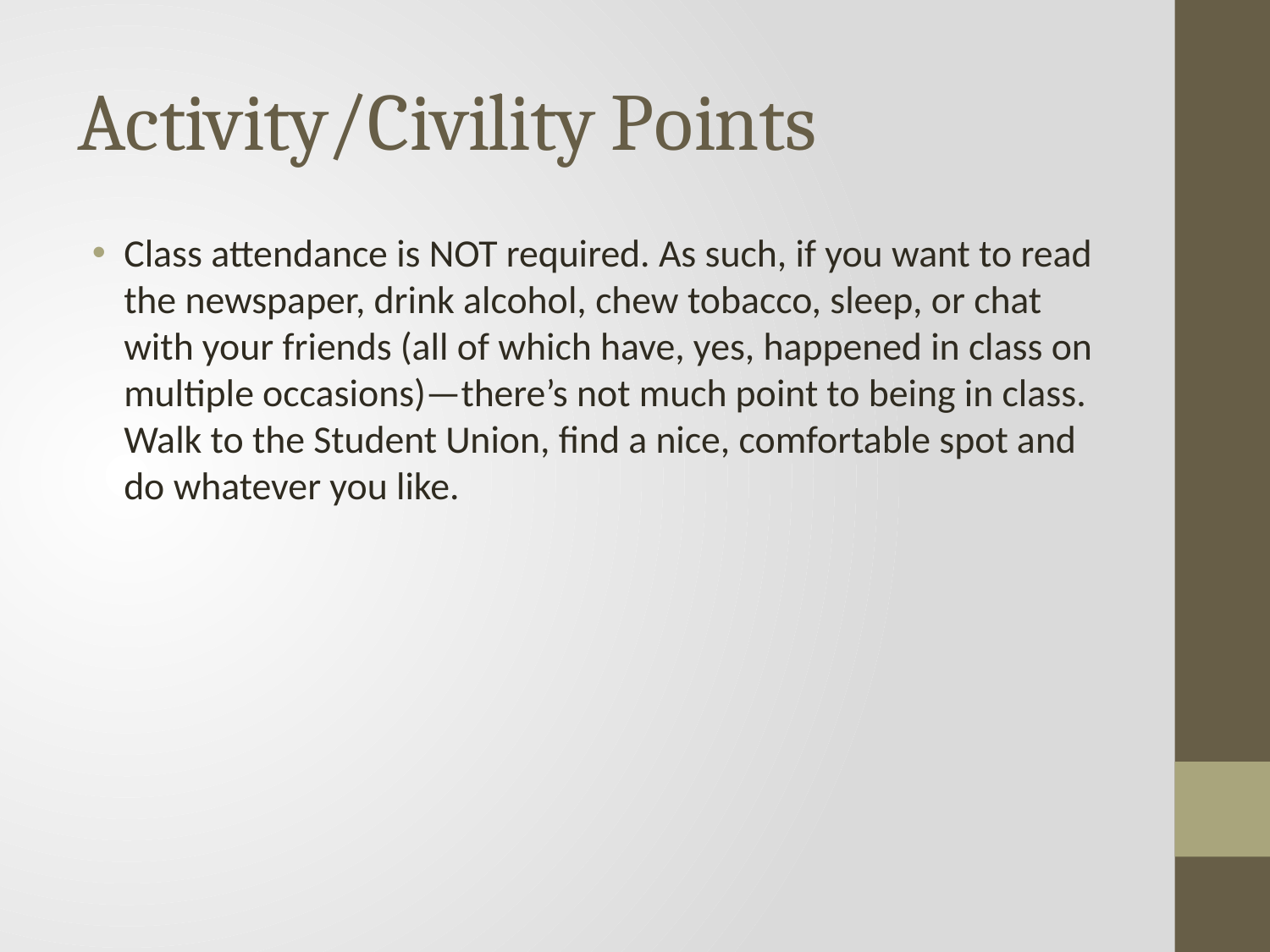

# Activity/Civility Points
Class attendance is NOT required. As such, if you want to read the newspaper, drink alcohol, chew tobacco, sleep, or chat with your friends (all of which have, yes, happened in class on multiple occasions)—there’s not much point to being in class. Walk to the Student Union, find a nice, comfortable spot and do whatever you like.